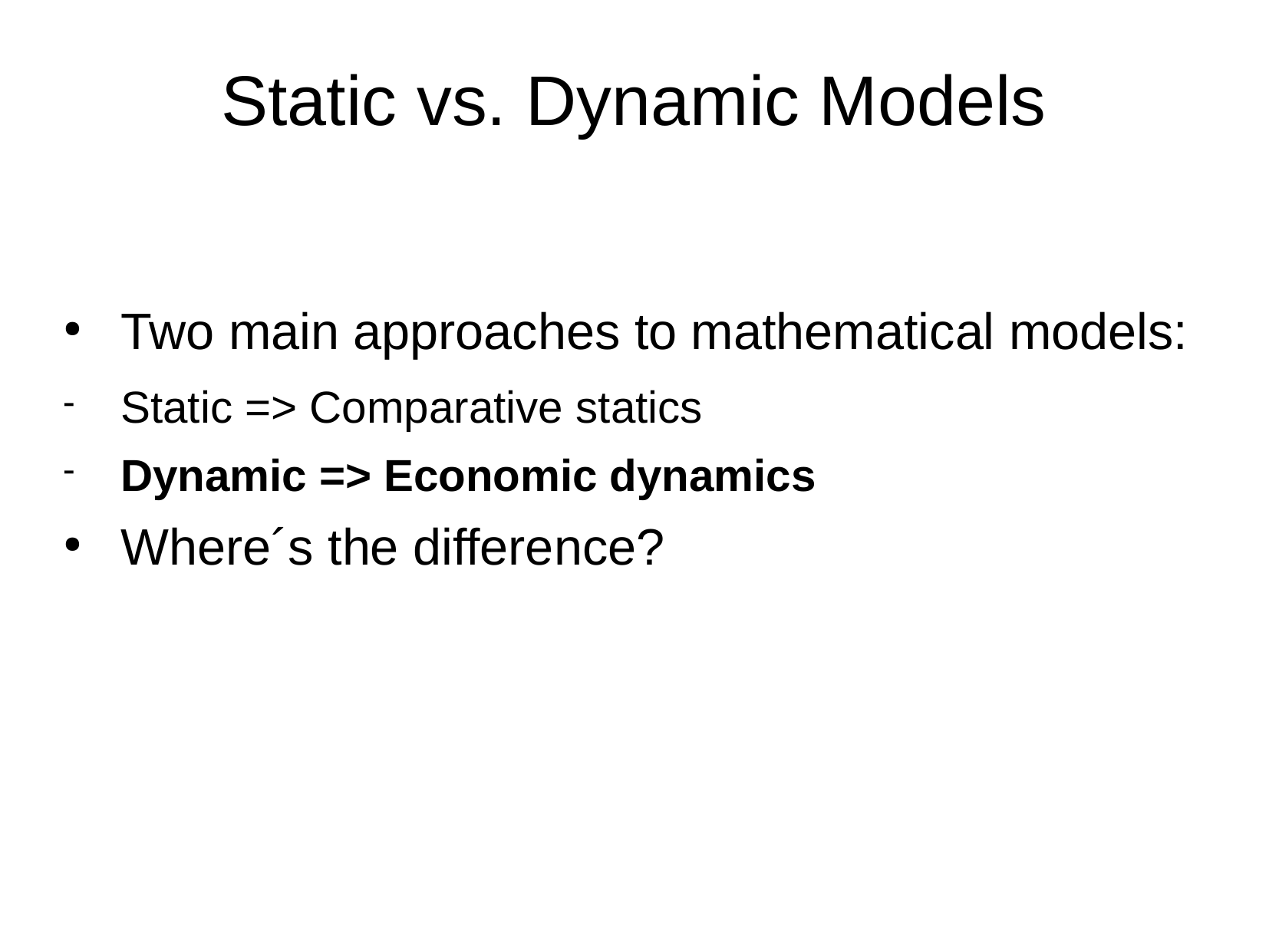

Static vs. Dynamic Models
Two main approaches to mathematical models:
Static => Comparative statics
Dynamic => Economic dynamics
Where´s the difference?